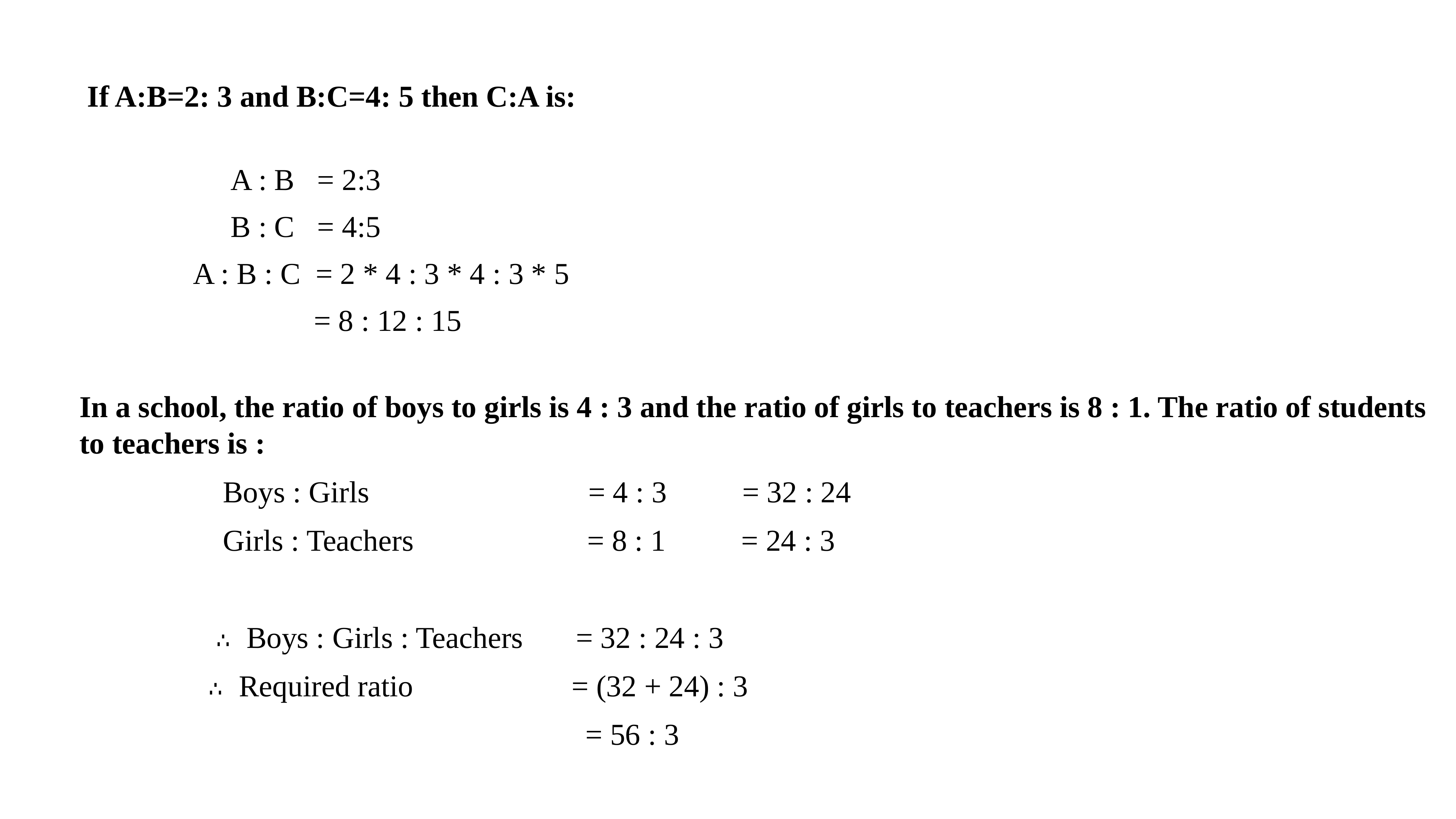

If A:B=2: 3 and B:C=4: 5 then C:A is:
                    A : B   = 2:3
                    B : C   = 4:5
               A : B : C  = 2 * 4 : 3 * 4 : 3 * 5
                               = 8 : 12 : 15
In a school, the ratio of boys to girls is 4 : 3 and the ratio of girls to teachers is 8 : 1. The ratio of students
to teachers is :
                   Boys : Girls                             = 4 : 3          = 32 : 24
                   Girls : Teachers                       = 8 : 1          = 24 : 3

                  ∴  Boys : Girls : Teachers       = 32 : 24 : 3
                 ∴  Required ratio                     = (32 + 24) : 3
                                                                   = 56 : 3